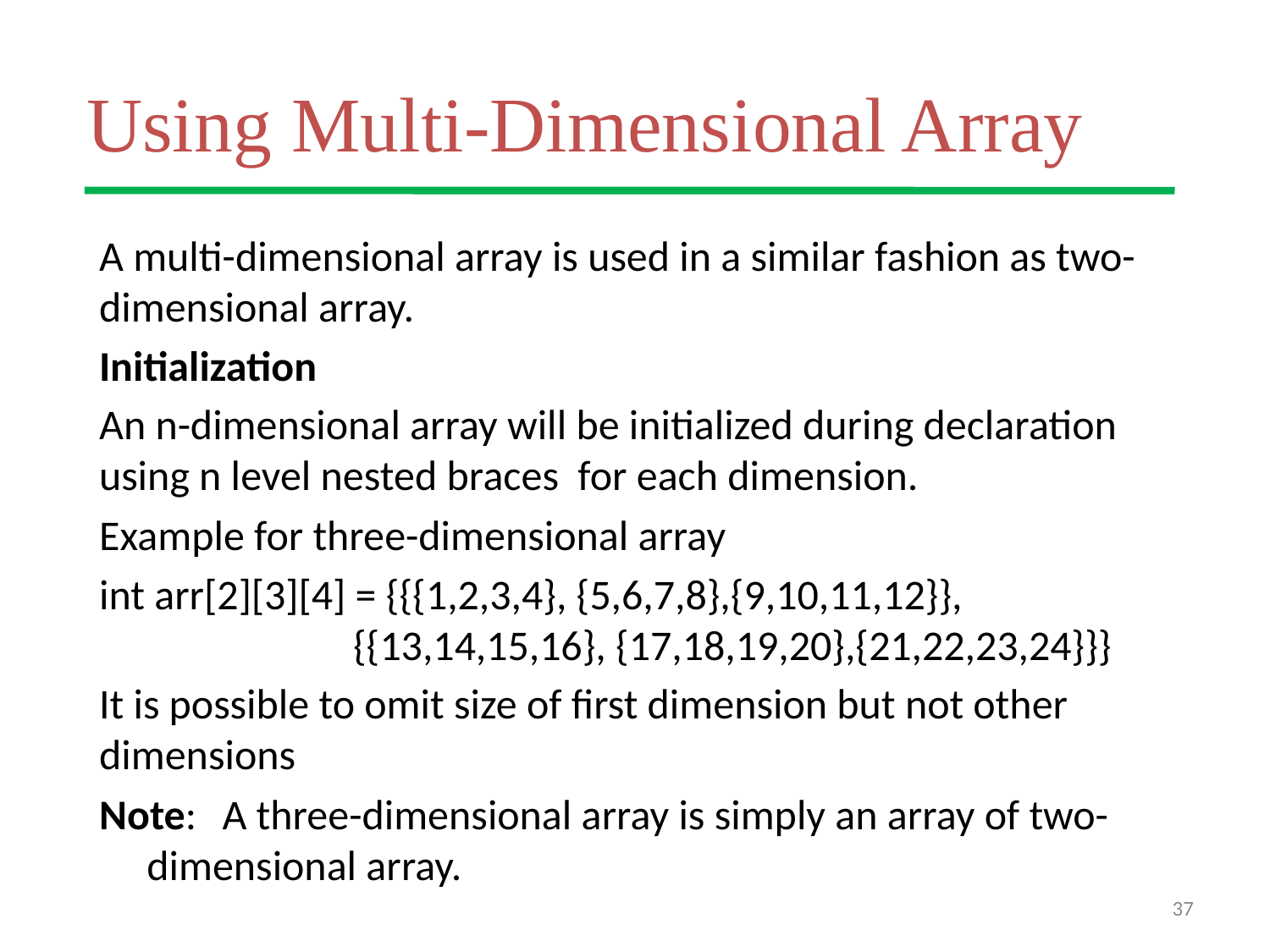

# Using Multi-Dimensional Array
A multi-dimensional array is used in a similar fashion as two-dimensional array.
Initialization
An n-dimensional array will be initialized during declaration using n level nested braces  for each dimension.
Example for three-dimensional array
int arr[2][3][4] = {{{1,2,3,4}, {5,6,7,8},{9,10,11,12}}, 				{{13,14,15,16}, {17,18,19,20},{21,22,23,24}}}
It is possible to omit size of first dimension but not other dimensions
Note: A three-dimensional array is simply an array of two-dimensional array.

37